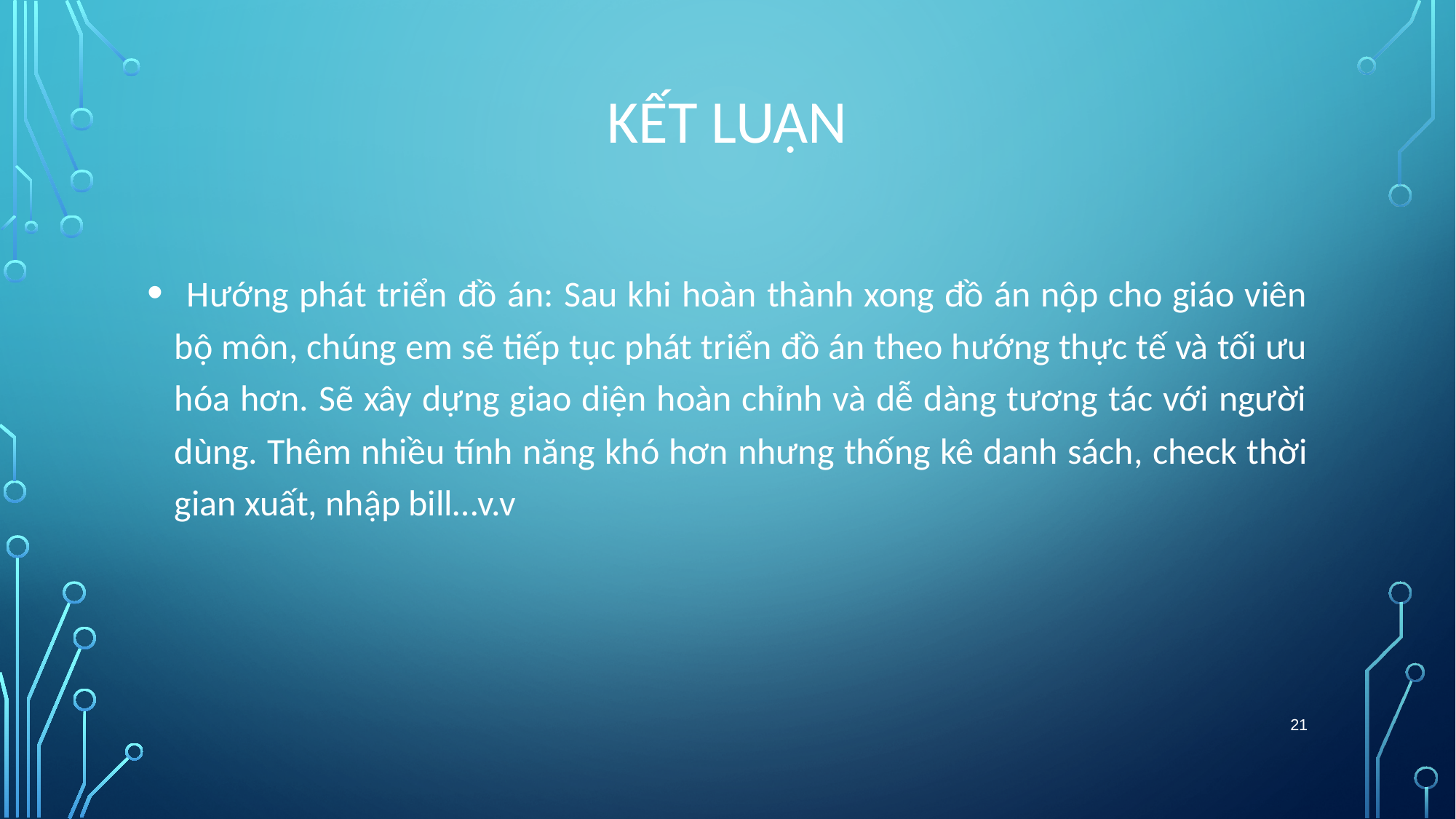

# Kết luận
 Hướng phát triển đồ án: Sau khi hoàn thành xong đồ án nộp cho giáo viên bộ môn, chúng em sẽ tiếp tục phát triển đồ án theo hướng thực tế và tối ưu hóa hơn. Sẽ xây dựng giao diện hoàn chỉnh và dễ dàng tương tác với người dùng. Thêm nhiều tính năng khó hơn nhưng thống kê danh sách, check thời gian xuất, nhập bill…v.v
21